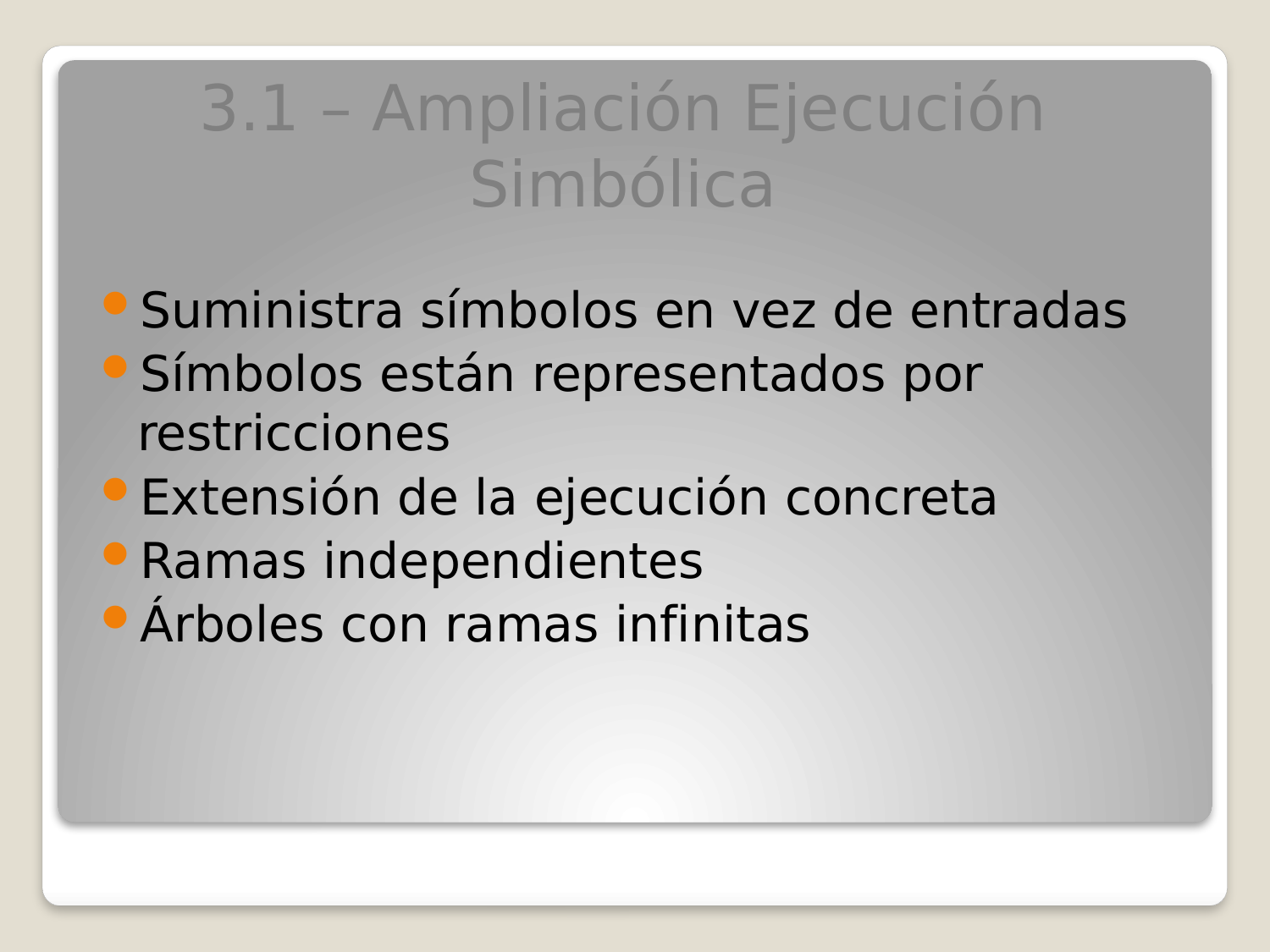

3.1 – Ampliación Ejecución Simbólica
Suministra símbolos en vez de entradas
Símbolos están representados por restricciones
Extensión de la ejecución concreta
Ramas independientes
Árboles con ramas infinitas